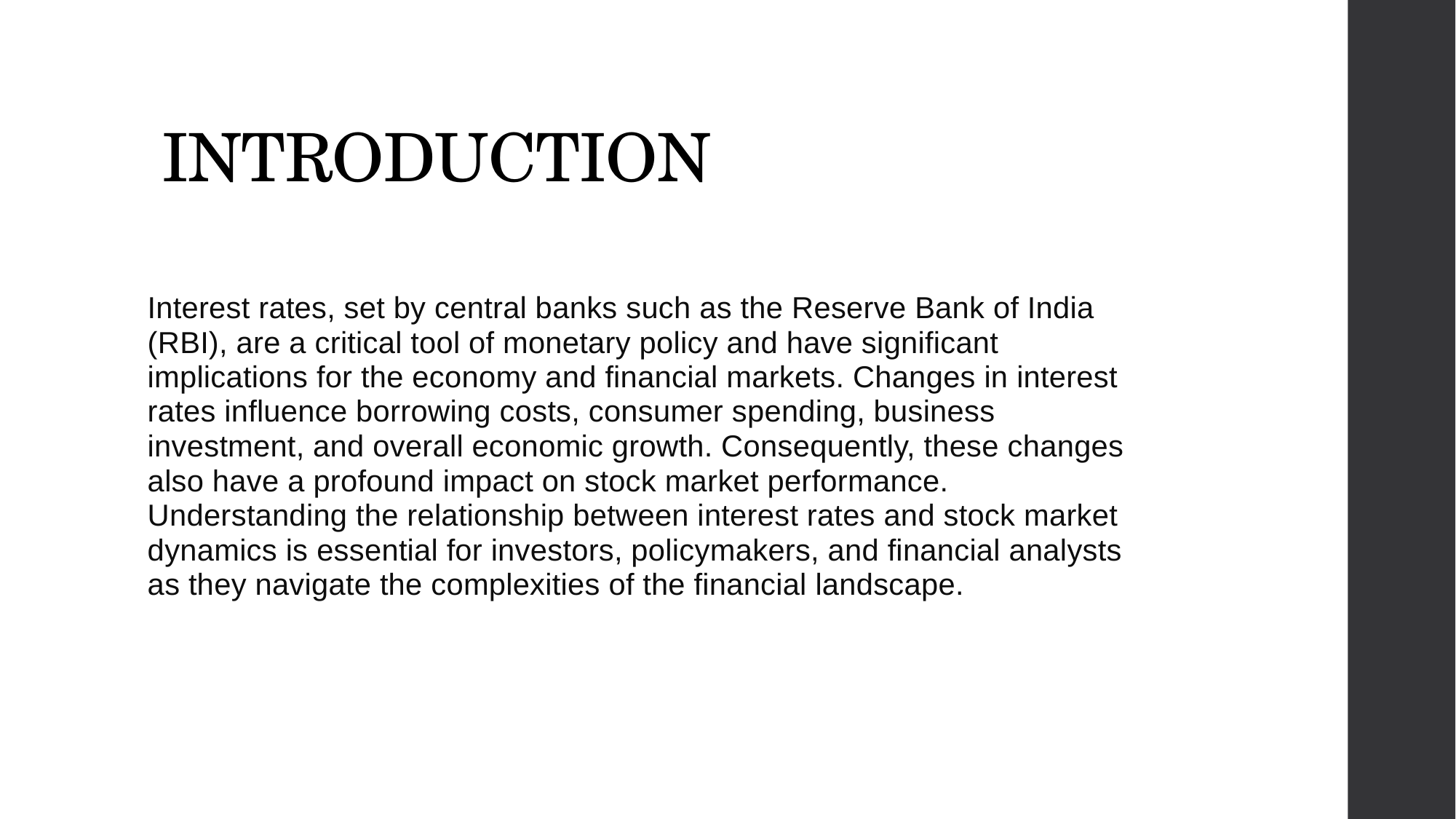

# INTRODUCTION
Interest rates, set by central banks such as the Reserve Bank of India (RBI), are a critical tool of monetary policy and have significant implications for the economy and financial markets. Changes in interest rates influence borrowing costs, consumer spending, business investment, and overall economic growth. Consequently, these changes also have a profound impact on stock market performance. Understanding the relationship between interest rates and stock market dynamics is essential for investors, policymakers, and financial analysts as they navigate the complexities of the financial landscape.